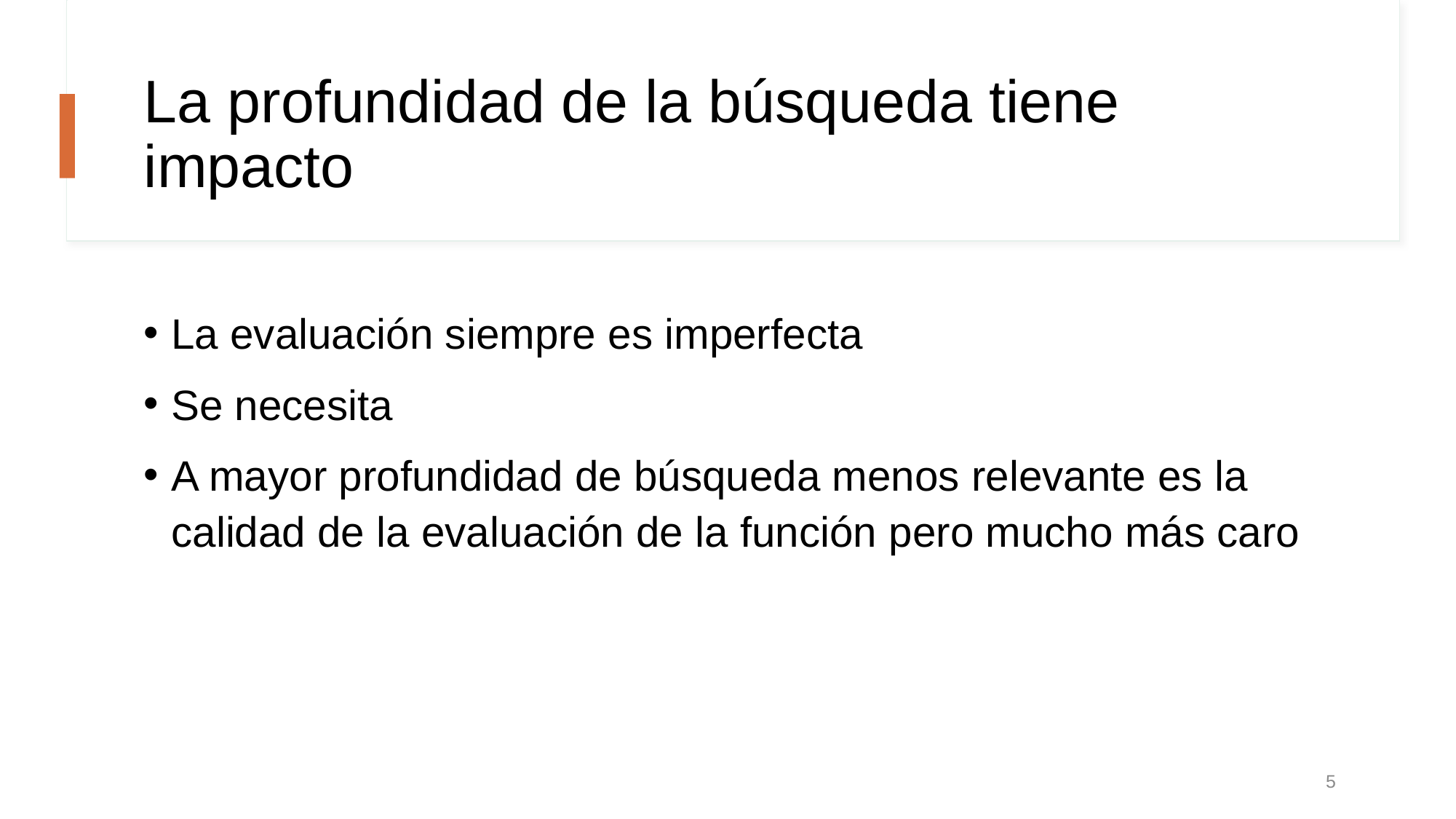

# La profundidad de la búsqueda tiene impacto
La evaluación siempre es imperfecta
Se necesita
A mayor profundidad de búsqueda menos relevante es la calidad de la evaluación de la función pero mucho más caro
5